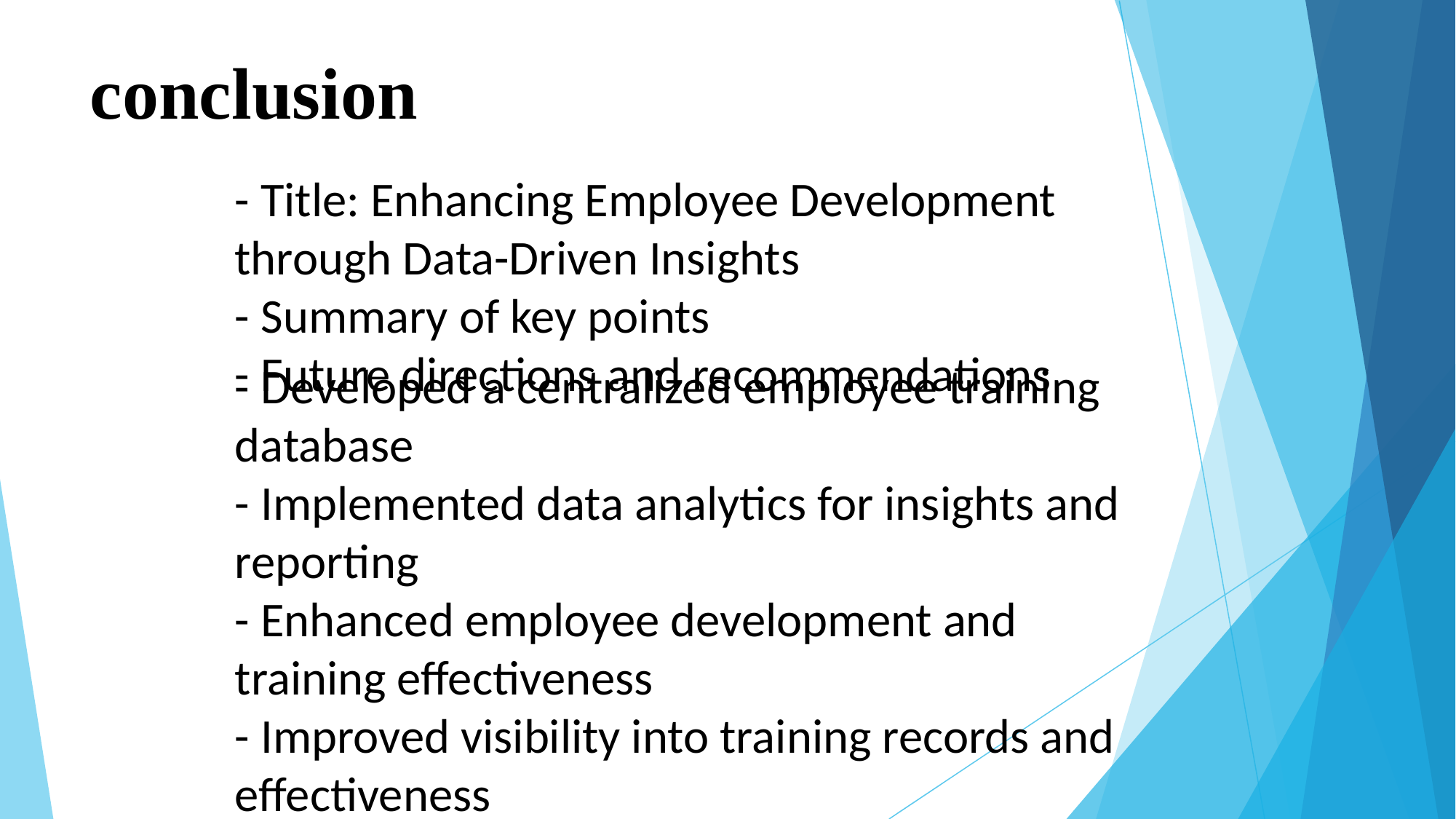

# conclusion

- Title: Enhancing Employee Development through Data-Driven Insights
- Summary of key points
- Future directions and recommendations

- Developed a centralized employee training database
- Implemented data analytics for insights and reporting
- Enhanced employee development and training effectiveness
- Improved visibility into training records and effectiveness
- Informed decision-making for HR and training managers